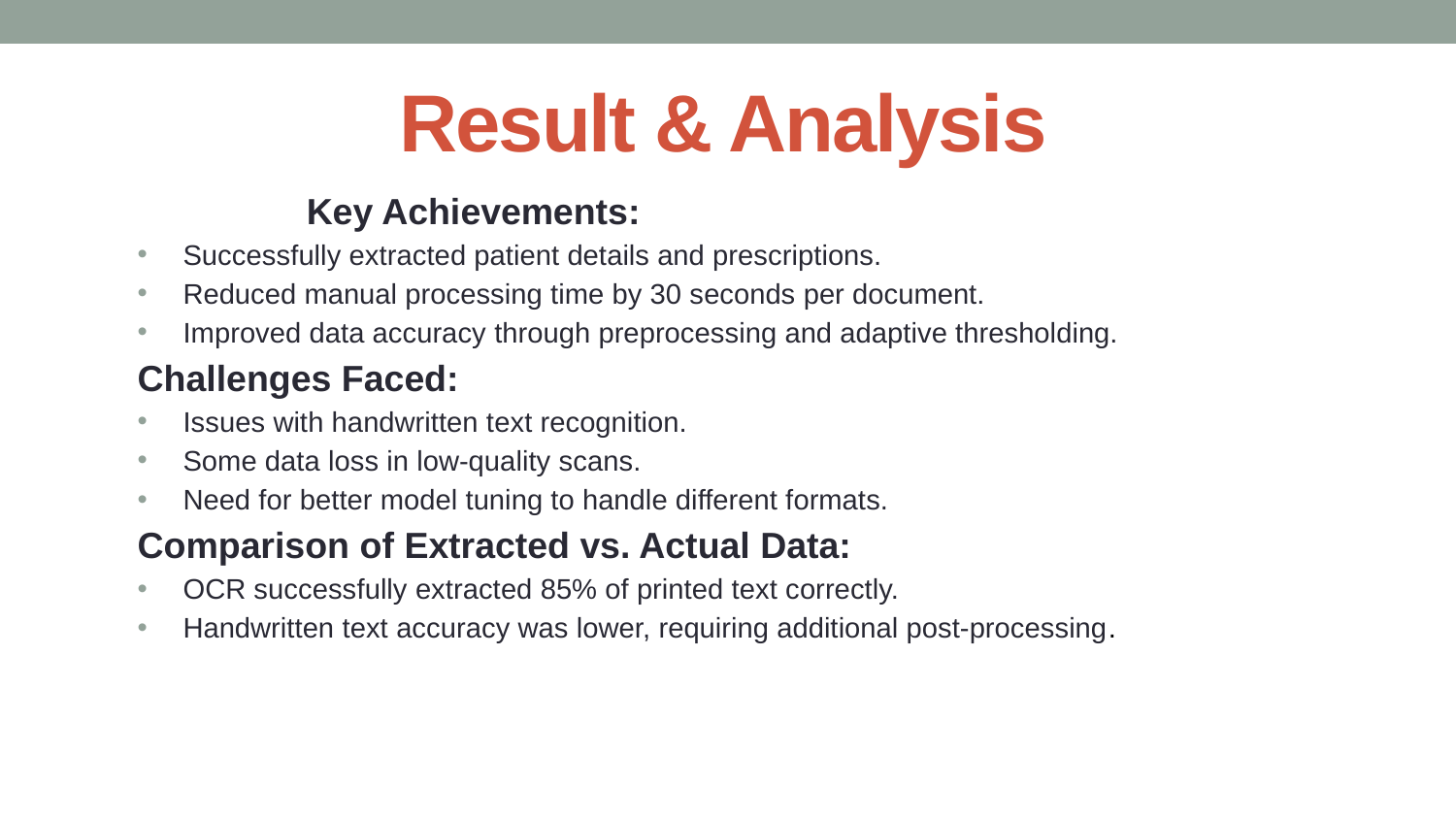

# Result & Analysis

Key Achievements:
Successfully extracted patient details and prescriptions.
Reduced manual processing time by 30 seconds per document.
Improved data accuracy through preprocessing and adaptive thresholding.
Challenges Faced:
Issues with handwritten text recognition.
Some data loss in low-quality scans.
Need for better model tuning to handle different formats.
Comparison of Extracted vs. Actual Data:
OCR successfully extracted 85% of printed text correctly.
Handwritten text accuracy was lower, requiring additional post-processing.